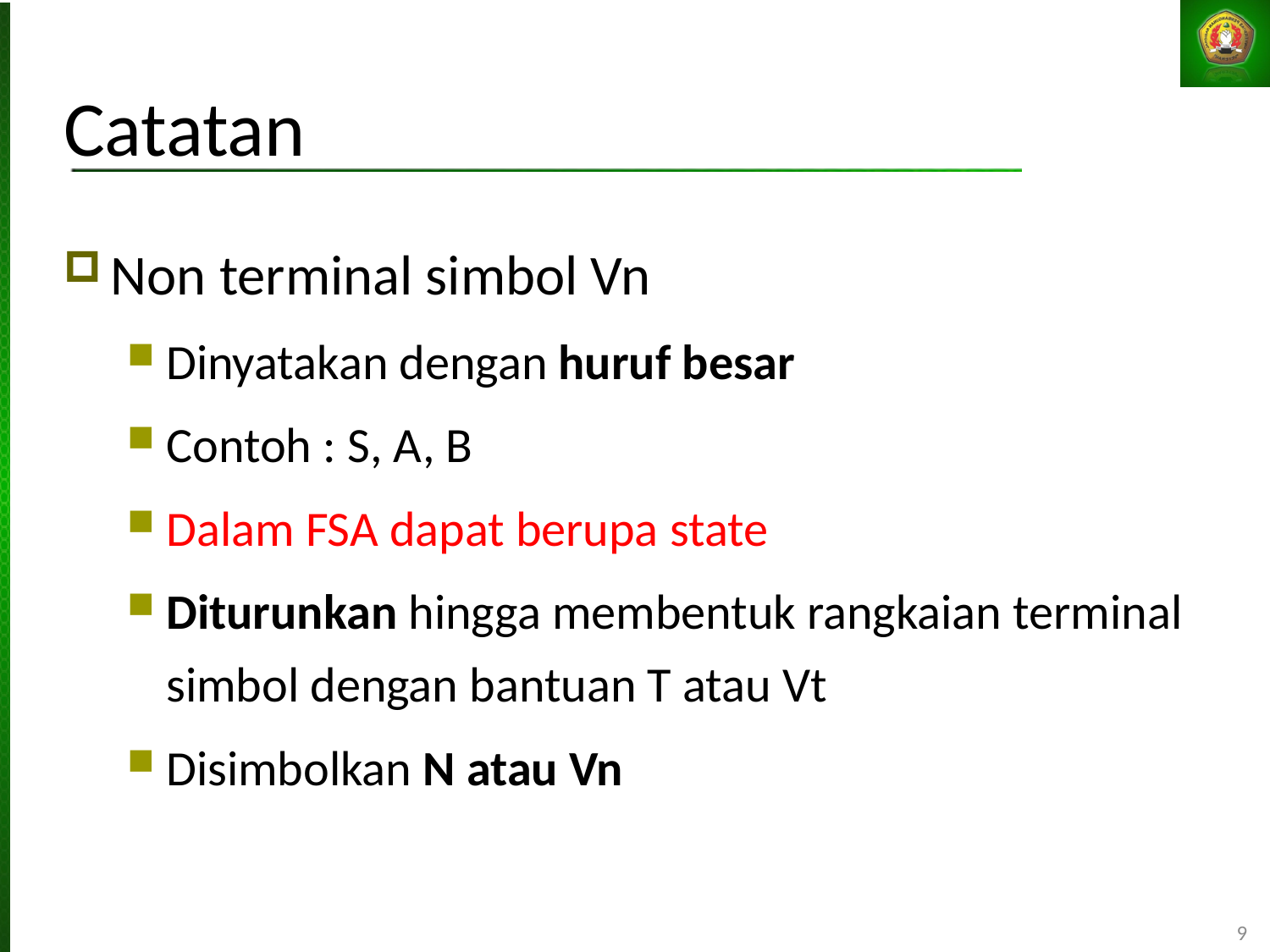

# Catatan
Non terminal simbol Vn
Dinyatakan dengan huruf besar
Contoh : S, A, B
Dalam FSA dapat berupa state
Diturunkan hingga membentuk rangkaian terminal simbol dengan bantuan T atau Vt
Disimbolkan N atau Vn
9